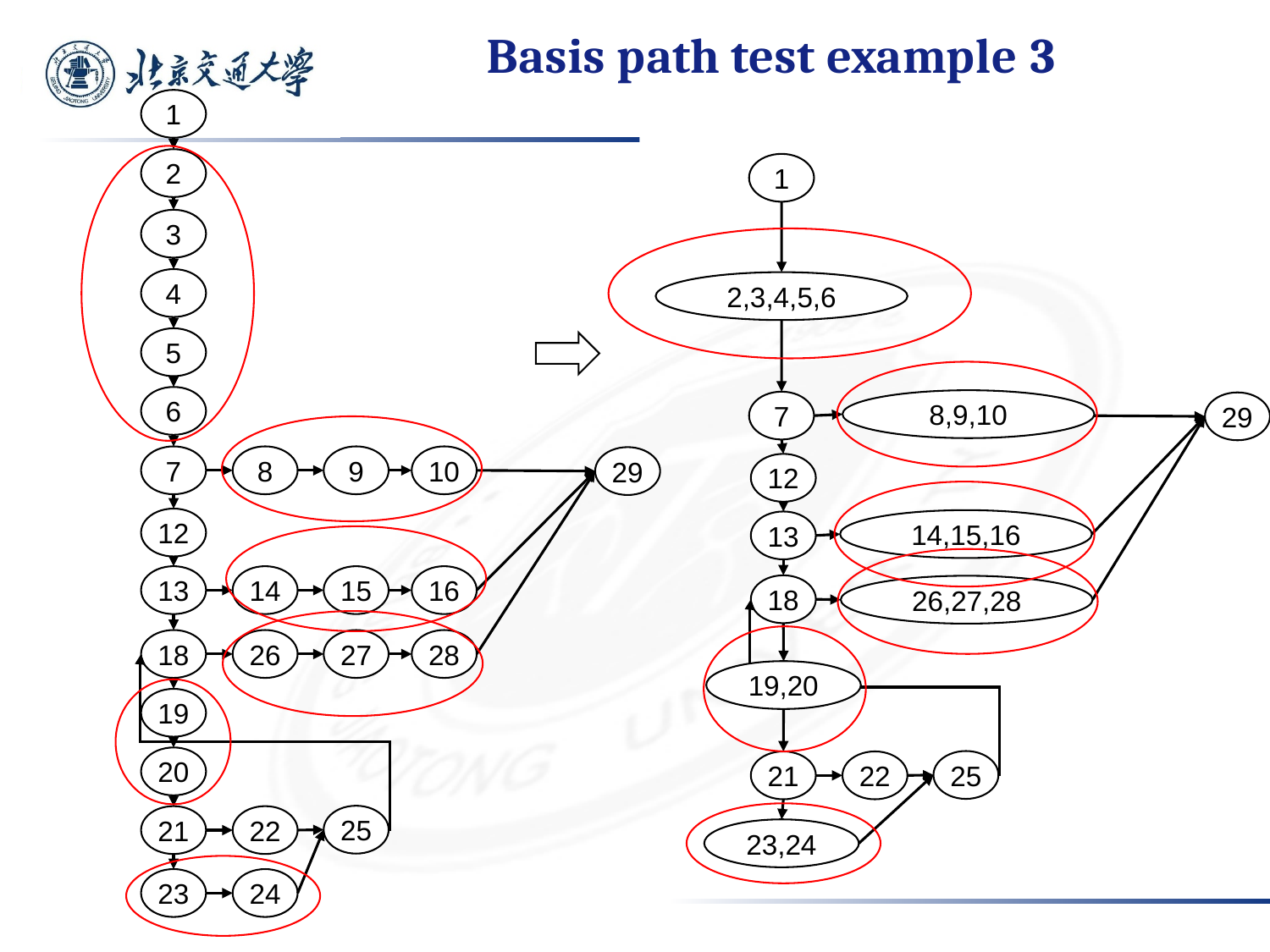

# Basis path test example 3
1

2
1
2,3,4,5,6
8,9,10
7
29
12
14,15,16
13
18
26,27,28
19,20
25
21
22
23,24
3

4
5

6

7
8
9
10
29

12

13
14
15
16

18
26
27
28

19
20

25
21
22

23
24